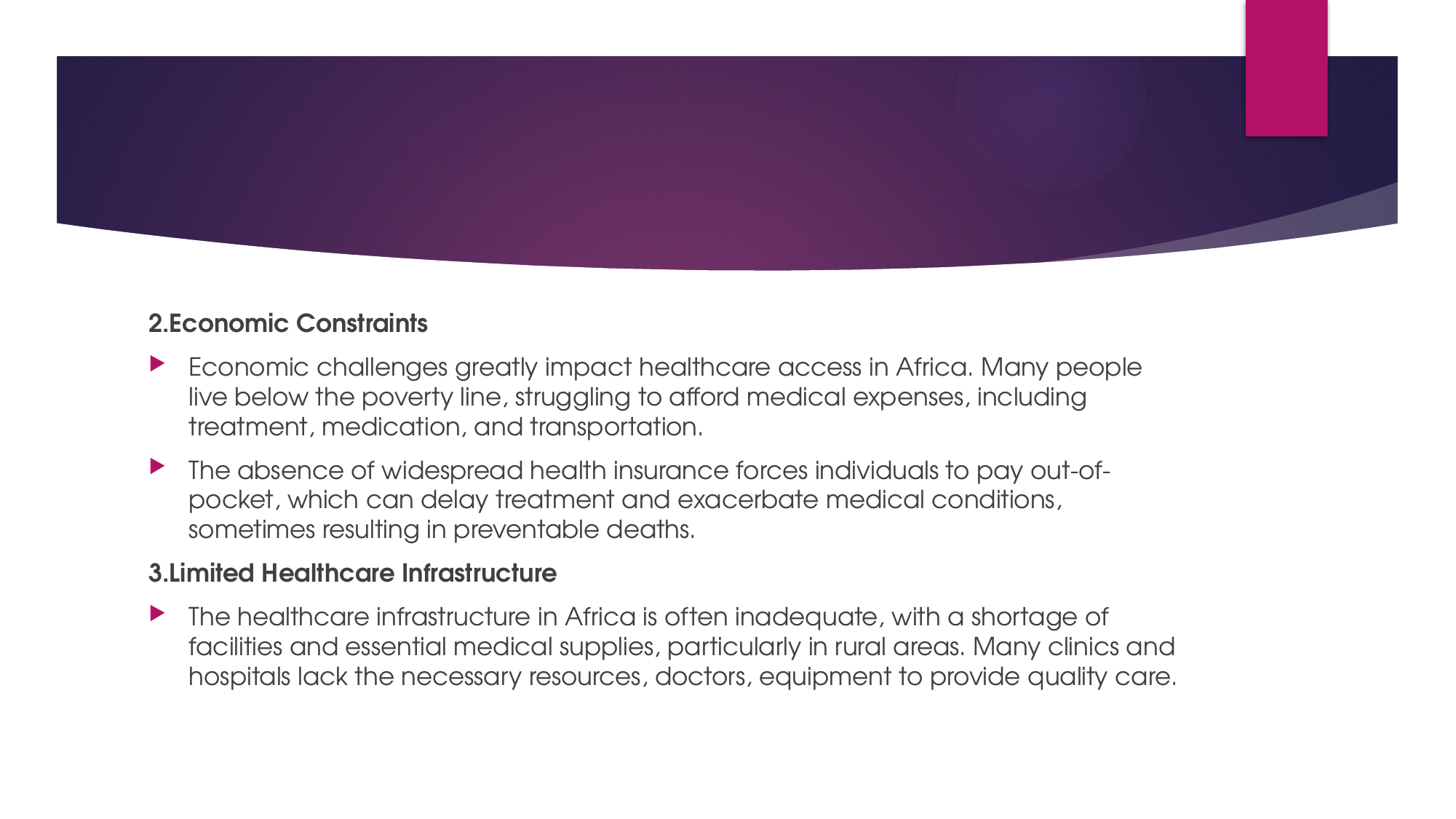

2.Economic Constraints
Economic challenges greatly impact healthcare access in Africa. Many people live below the poverty line, struggling to afford medical expenses, including treatment, medication, and transportation.
The absence of widespread health insurance forces individuals to pay out-of-pocket, which can delay treatment and exacerbate medical conditions, sometimes resulting in preventable deaths.
3.Limited Healthcare Infrastructure
The healthcare infrastructure in Africa is often inadequate, with a shortage of facilities and essential medical supplies, particularly in rural areas. Many clinics and hospitals lack the necessary resources, doctors, equipment to provide quality care.